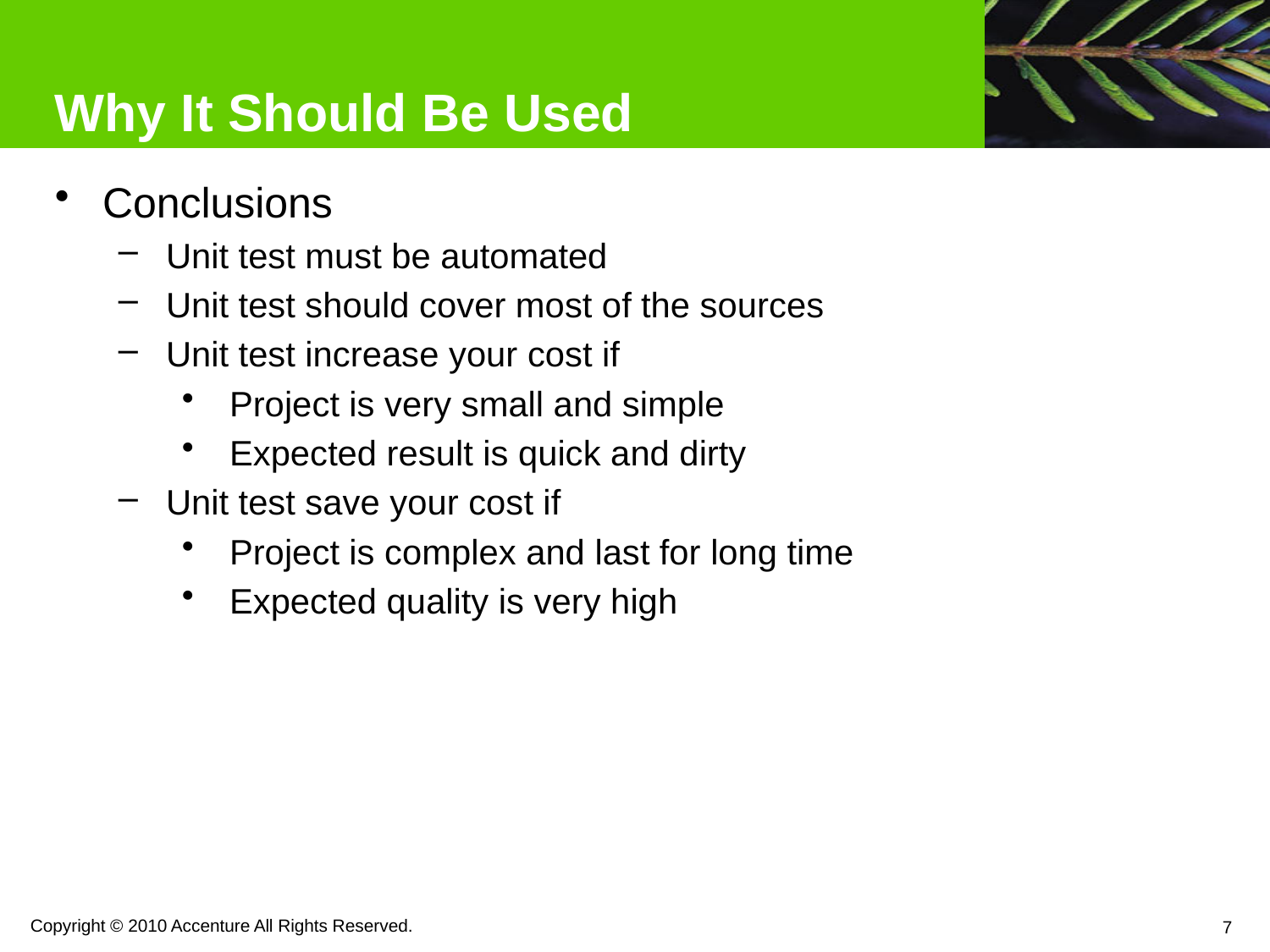

# Why It Should Be Used
Conclusions
Unit test must be automated
Unit test should cover most of the sources
Unit test increase your cost if
Project is very small and simple
Expected result is quick and dirty
Unit test save your cost if
Project is complex and last for long time
Expected quality is very high
Copyright © 2010 Accenture All Rights Reserved.
7